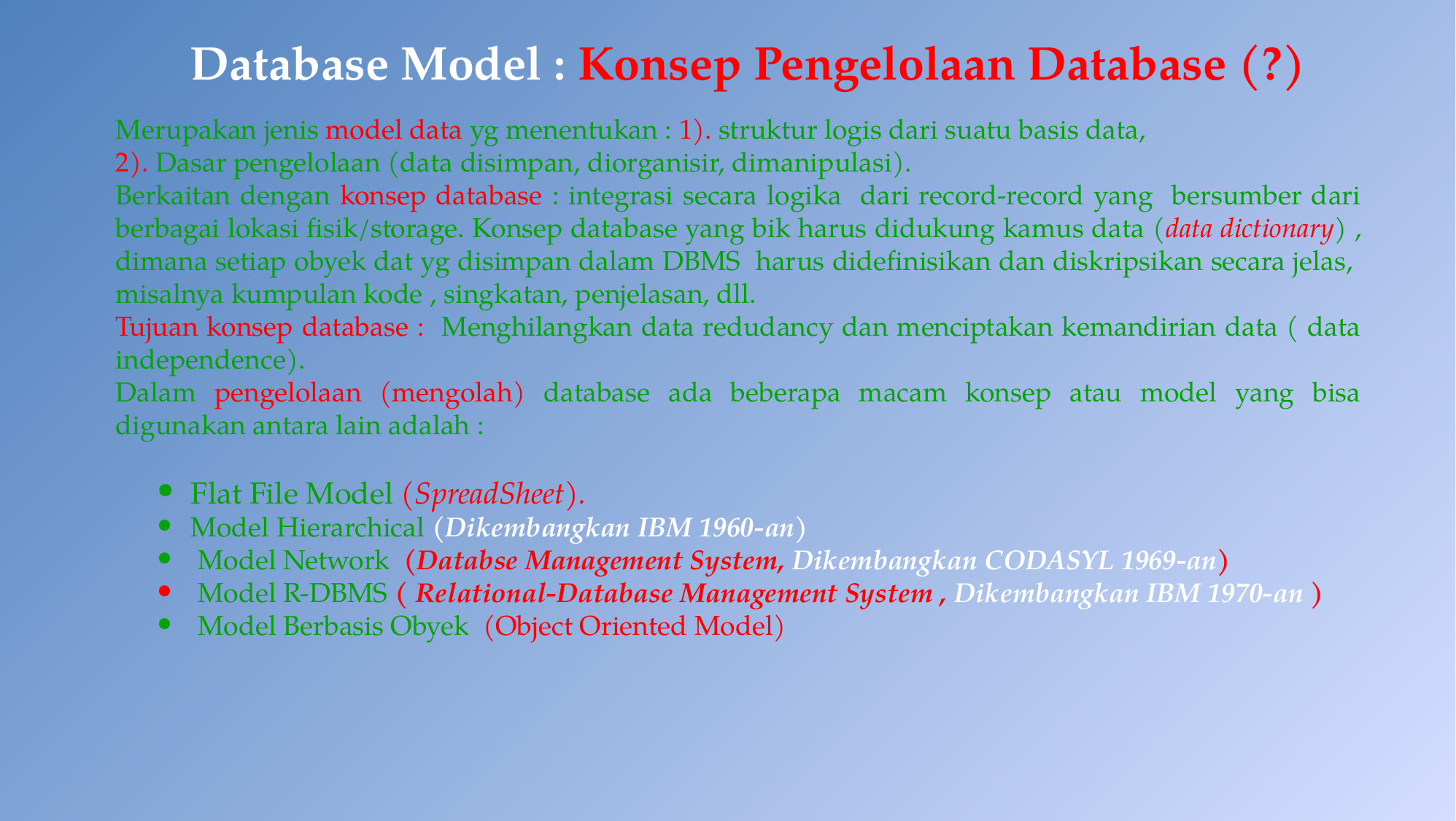

# Database Model : Konsep Pengelolaan Database (?)
Merupakan jenis model data yg menentukan : 1). struktur logis dari suatu basis data,
2). Dasar pengelolaan (data disimpan, diorganisir, dimanipulasi).
Berkaitan dengan konsep database : integrasi secara logika  dari record-record yang  bersumber dari berbagai lokasi fisik/storage. Konsep database yang bik harus didukung kamus data (data dictionary) , dimana setiap obyek dat yg disimpan dalam DBMS  harus didefinisikan dan diskripsikan secara jelas,  misalnya kumpulan kode , singkatan, penjelasan, dll.
Tujuan konsep database :  Menghilangkan data redudancy dan menciptakan kemandirian data ( data independence).
Dalam pengelolaan (mengolah) database ada beberapa macam konsep atau model yang bisa digunakan antara lain adalah :

Flat File Model (SpreadSheet).
Model Hierarchical (Dikembangkan IBM 1960-an)
 Model Network  (Databse Management System, Dikembangkan CODASYL 1969-an)
 Model R-DBMS ( Relational-Database Management System , Dikembangkan IBM 1970-an )
 Model Berbasis Obyek  (Object Oriented Model)